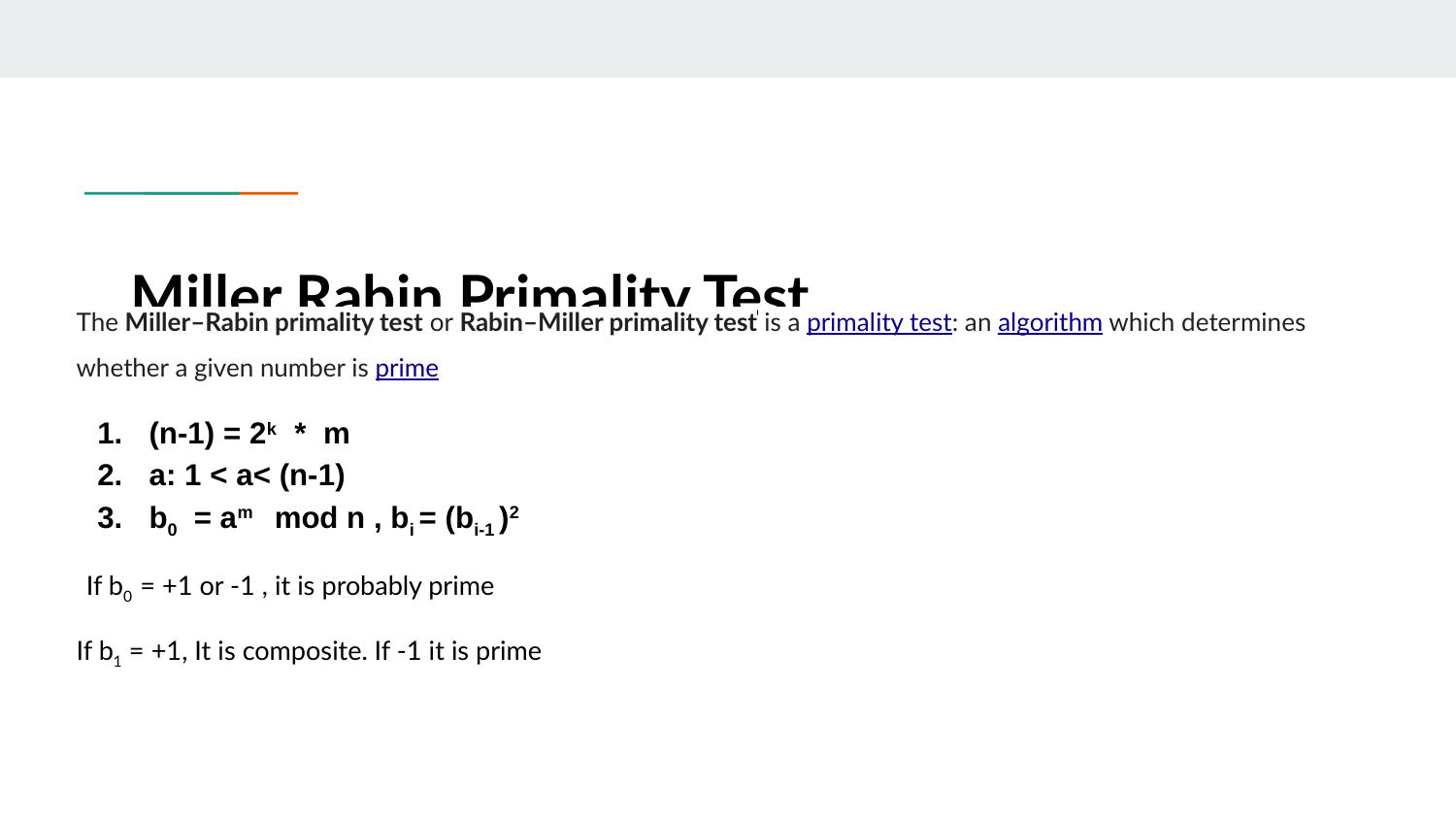

# Miller Rabin Primality Test
The Miller–Rabin primality test or Rabin–Miller primality test is a primality test: an algorithm which determines whether a given number is prime
(n-1) = 2k   *  m
a: 1 < a< (n-1)
b0  = am   mod n , bi = (bi-1 )2
  If b0  = +1 or -1 , it is probably prime
If b1 = +1, It is composite. If -1 it is prime